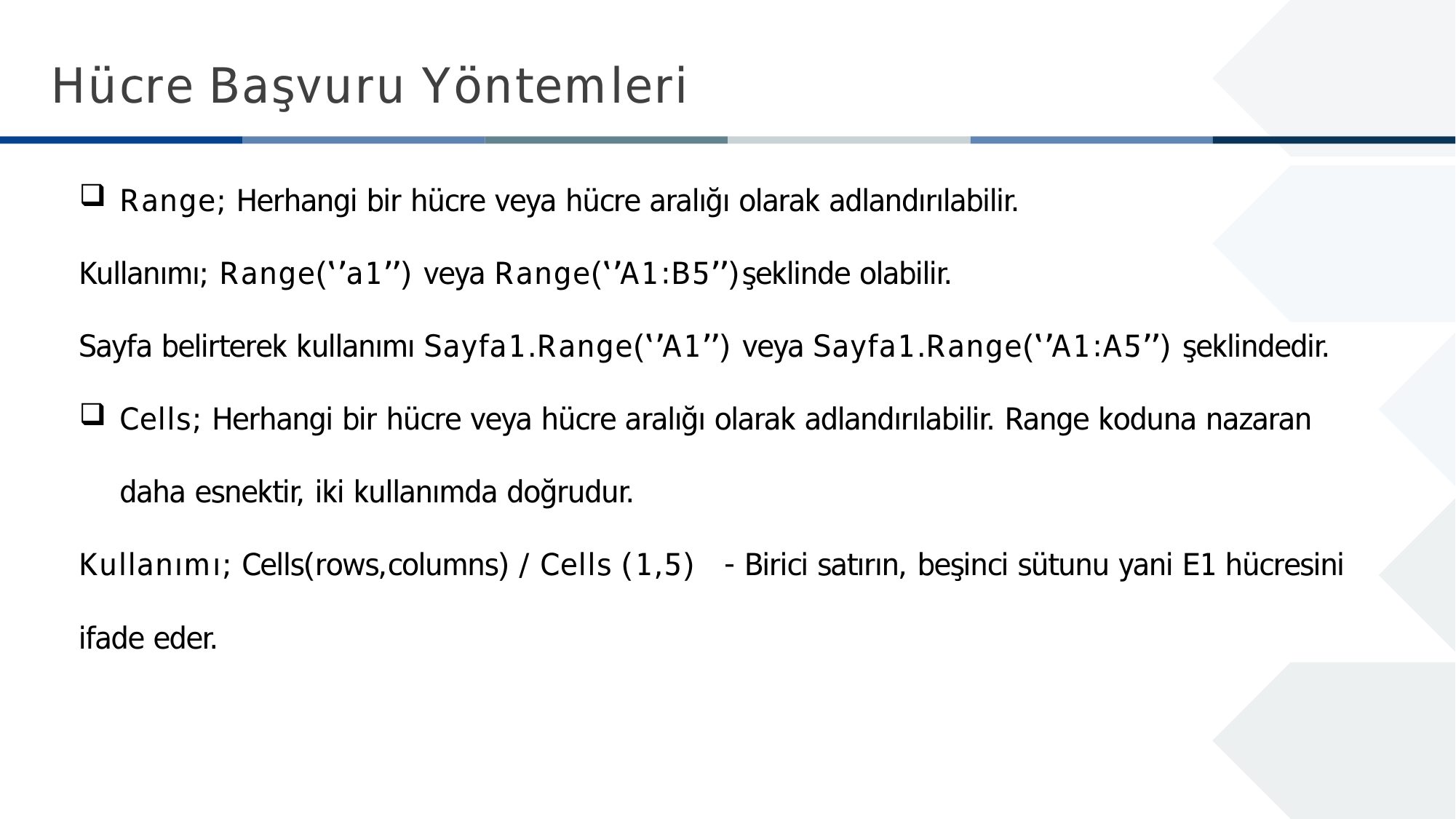

Hücre Başvuru Yöntemleri
Range; Herhangi bir hücre veya hücre aralığı olarak adlandırılabilir.
Kullanımı; Range(‘’a1’’) veya Range(‘’A1:B5’’)şeklinde olabilir.
Sayfa belirterek kullanımı Sayfa1.Range(‘’A1’’) veya Sayfa1.Range(‘’A1:A5’’) şeklindedir.
Cells; Herhangi bir hücre veya hücre aralığı olarak adlandırılabilir. Range koduna nazaran daha esnektir, iki kullanımda doğrudur.
Kullanımı; Cells(rows,columns) / Cells (1,5)   - Birici satırın, beşinci sütunu yani E1 hücresini ifade eder.